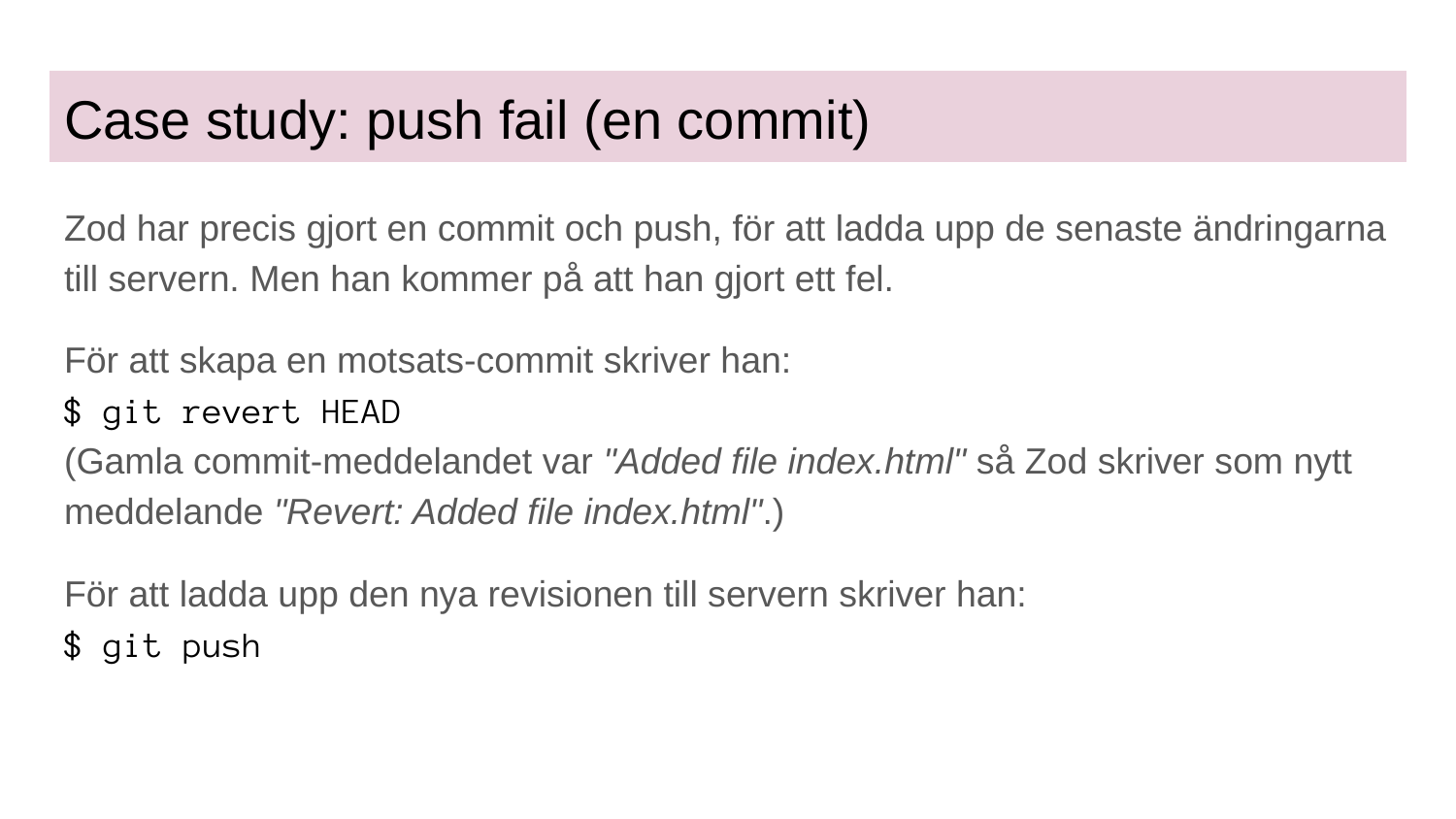

# Case study: push fail (en commit)
Zod har precis gjort en commit och push, för att ladda upp de senaste ändringarna till servern. Men han kommer på att han gjort ett fel.
För att skapa en motsats-commit skriver han:
$ git revert HEAD
(Gamla commit-meddelandet var "Added file index.html" så Zod skriver som nytt meddelande "Revert: Added file index.html".)
För att ladda upp den nya revisionen till servern skriver han:
$ git push